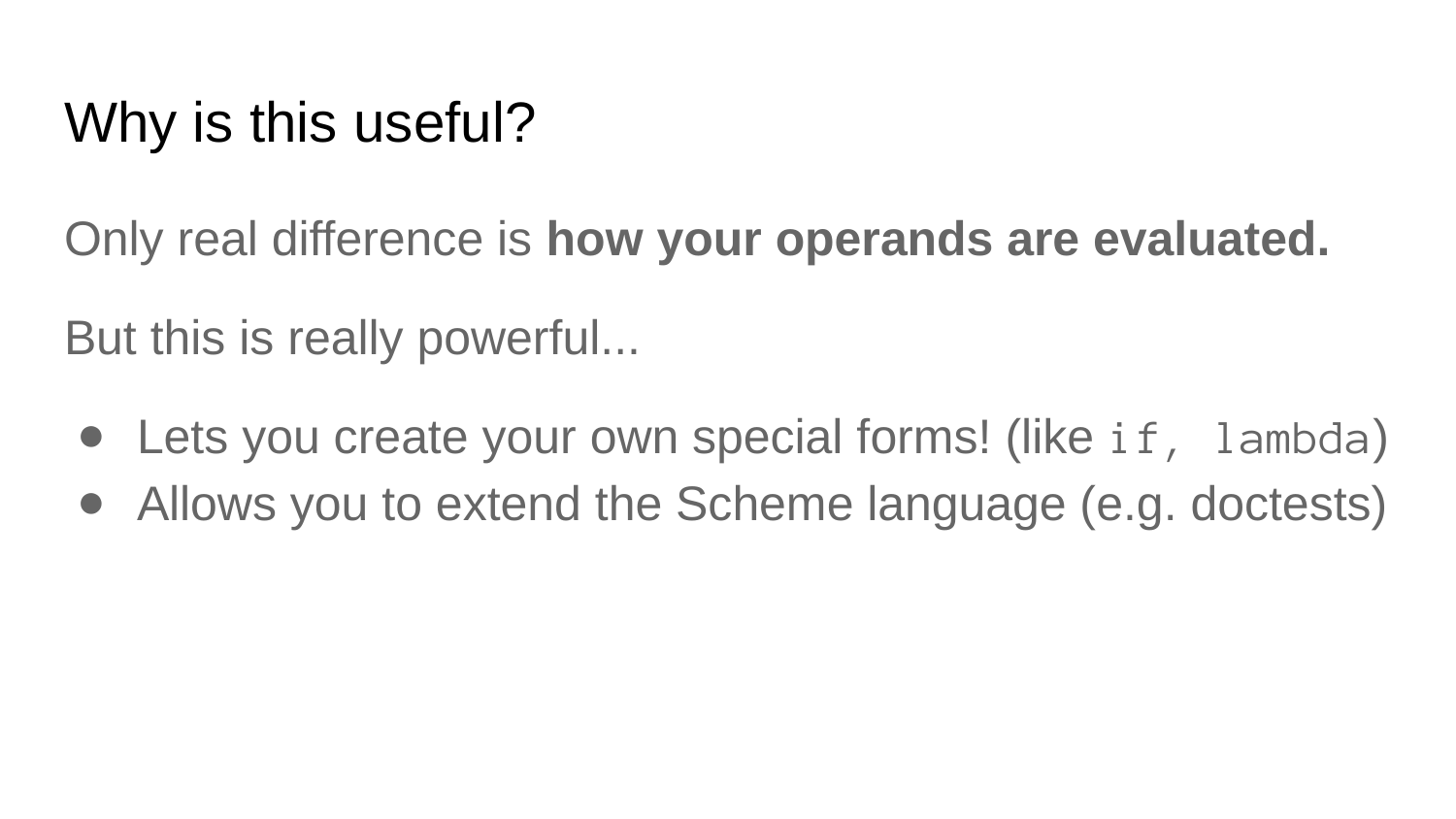

# Why is this useful?
Only real difference is how your operands are evaluated.
But this is really powerful...
Lets you create your own special forms! (like if, lambda)
Allows you to extend the Scheme language (e.g. doctests)